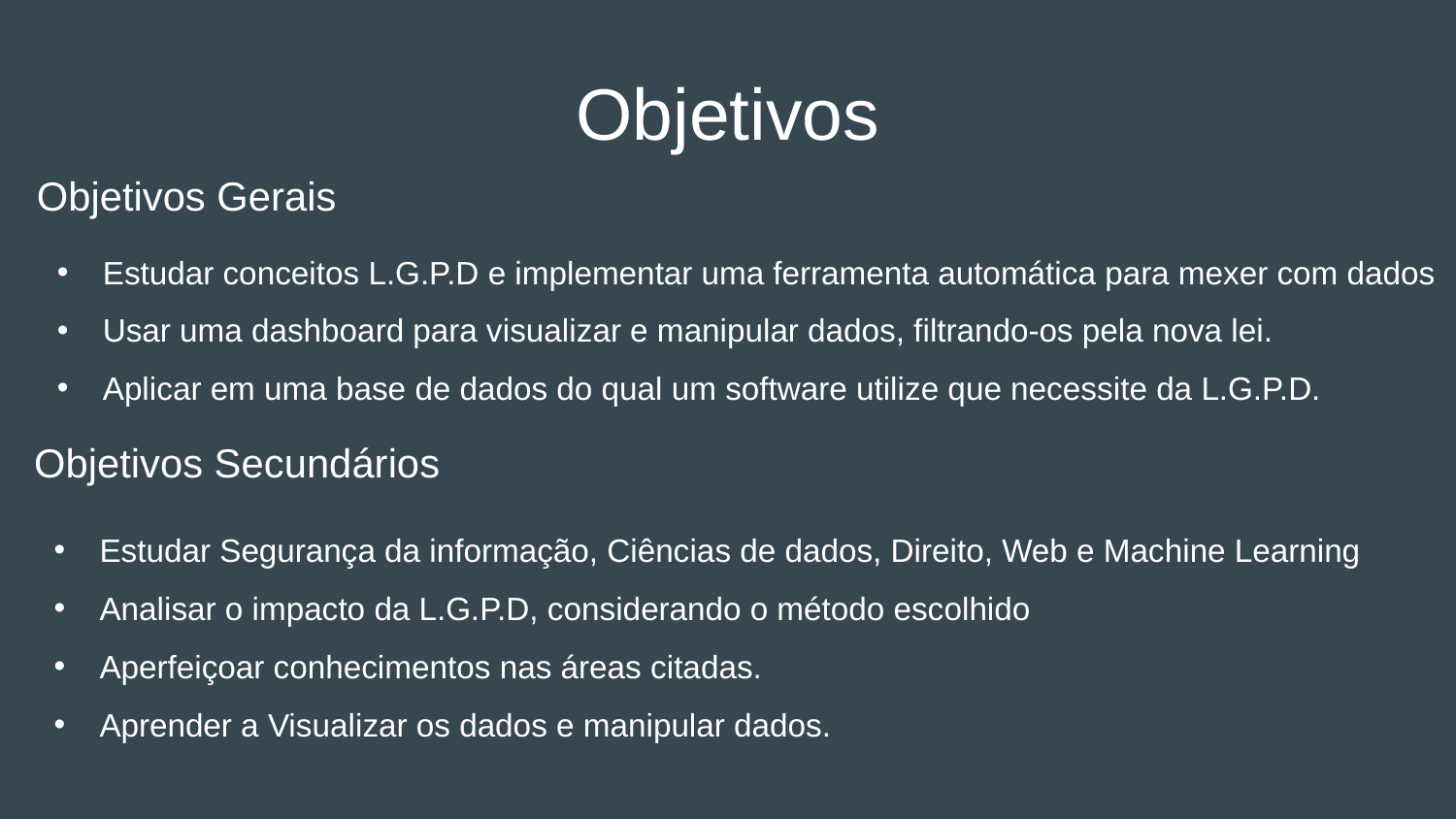

# Objetivos
Objetivos Gerais
Estudar conceitos L.G.P.D e implementar uma ferramenta automática para mexer com dados
Usar uma dashboard para visualizar e manipular dados, filtrando-os pela nova lei.
Aplicar em uma base de dados do qual um software utilize que necessite da L.G.P.D.
Objetivos Secundários
Estudar Segurança da informação, Ciências de dados, Direito, Web e Machine Learning
Analisar o impacto da L.G.P.D, considerando o método escolhido
Aperfeiçoar conhecimentos nas áreas citadas.
Aprender a Visualizar os dados e manipular dados.